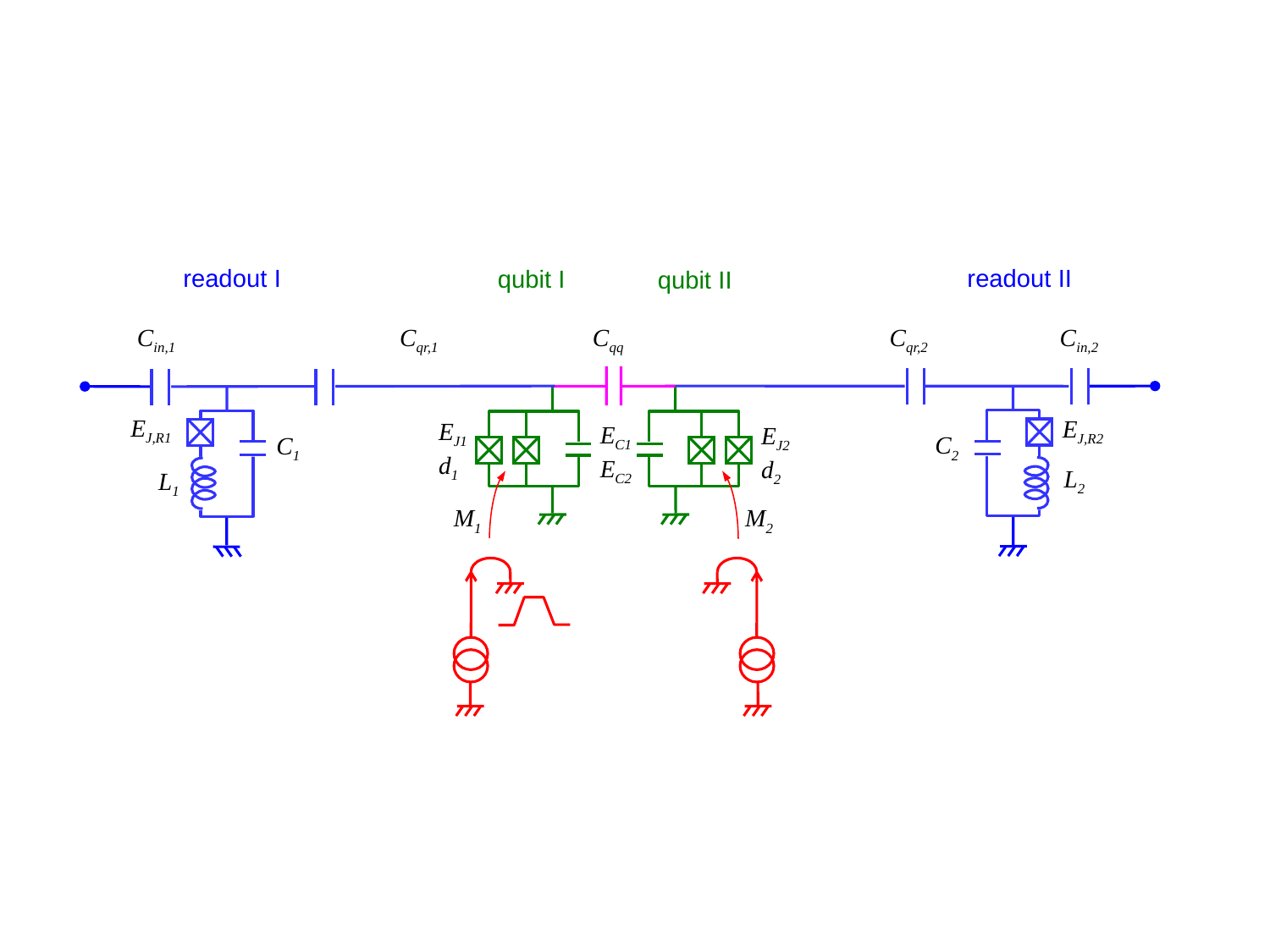

readout II
readout I
qubit I
qubit II
Cin,1
Cqr,1
Cqq
Cqr,2
Cin,2

EJ,R1
EJ,R2
EJ1
d1
EC1
EC2
EJ2
d2
C2
C1
L2
L1

M1
M2